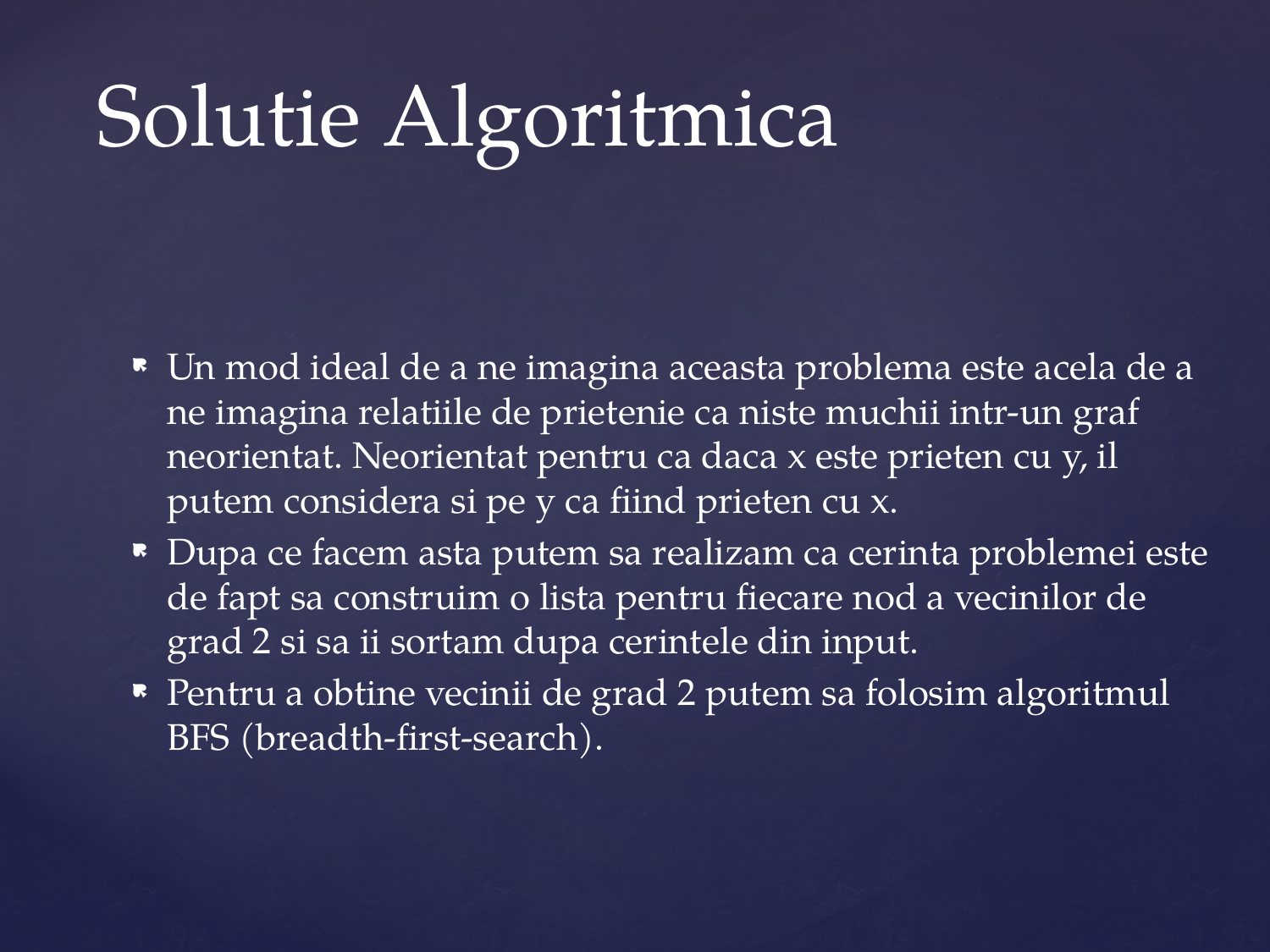

# Solutie Algoritmica
Un mod ideal de a ne imagina aceasta problema este acela de a ne imagina relatiile de prietenie ca niste muchii intr-un graf neorientat. Neorientat pentru ca daca x este prieten cu y, il putem considera si pe y ca fiind prieten cu x.
Dupa ce facem asta putem sa realizam ca cerinta problemei este de fapt sa construim o lista pentru fiecare nod a vecinilor de grad 2 si sa ii sortam dupa cerintele din input.
Pentru a obtine vecinii de grad 2 putem sa folosim algoritmul BFS (breadth-first-search).